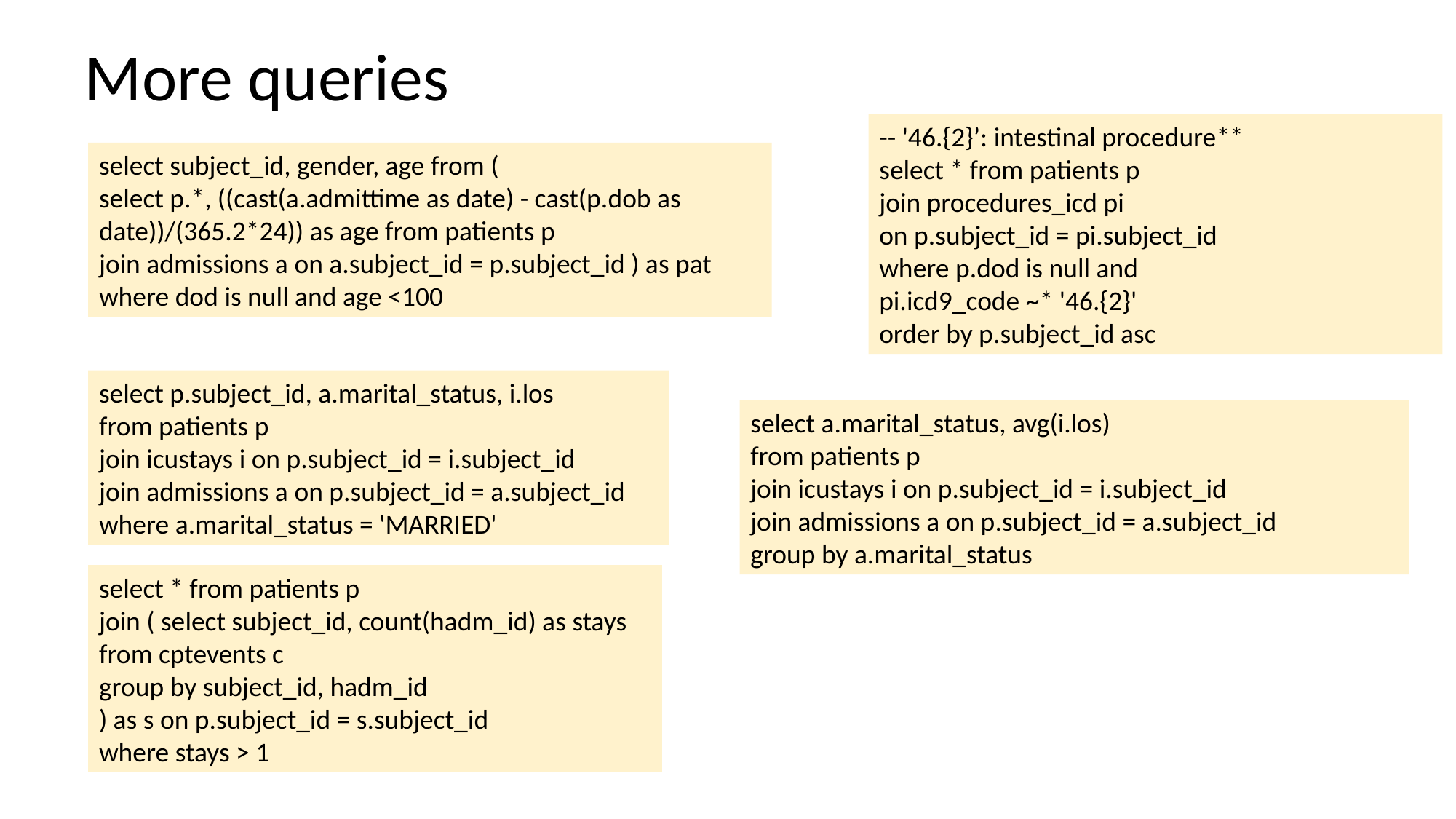

# More queries
-- '46.{2}’: intestinal procedure**
select * from patients p
join procedures_icd pi
on p.subject_id = pi.subject_id
where p.dod is null and
pi.icd9_code ~* '46.{2}'
order by p.subject_id asc
select subject_id, gender, age from (
select p.*, ((cast(a.admittime as date) - cast(p.dob as date))/(365.2*24)) as age from patients p
join admissions a on a.subject_id = p.subject_id ) as pat
where dod is null and age <100
select p.subject_id, a.marital_status, i.los
from patients p
join icustays i on p.subject_id = i.subject_id
join admissions a on p.subject_id = a.subject_id
where a.marital_status = 'MARRIED'
select a.marital_status, avg(i.los)
from patients p
join icustays i on p.subject_id = i.subject_id
join admissions a on p.subject_id = a.subject_id
group by a.marital_status
select * from patients p
join ( select subject_id, count(hadm_id) as stays
from cptevents c
group by subject_id, hadm_id
) as s on p.subject_id = s.subject_id
where stays > 1